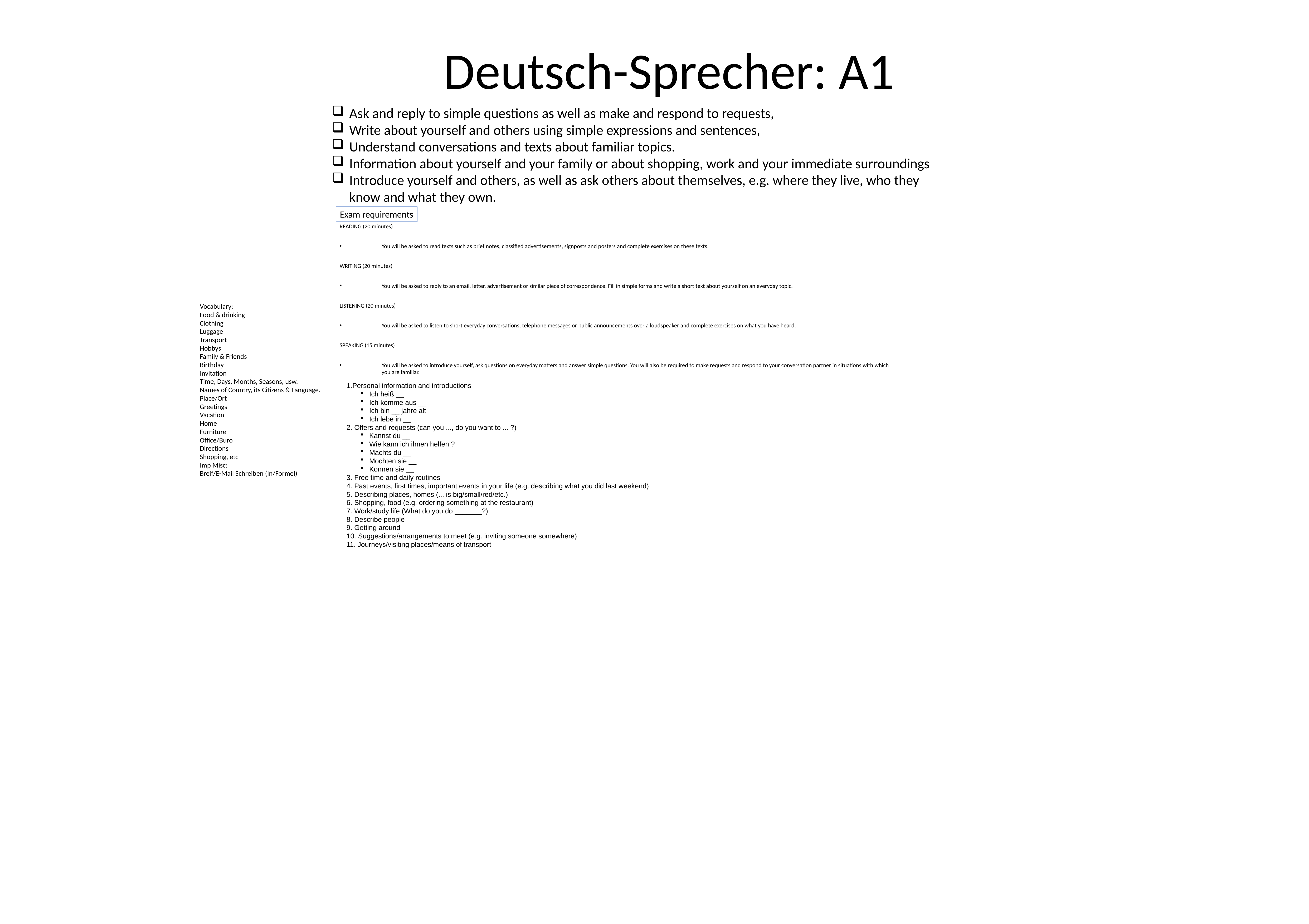

# Deutsch-Sprecher: A1
Ask and reply to simple questions as well as make and respond to requests,
Write about yourself and others using simple expressions and sentences,
Understand conversations and texts about familiar topics.
Information about yourself and your family or about shopping, work and your immediate surroundings
Introduce yourself and others, as well as ask others about themselves, e.g. where they live, who they know and what they own.
Exam requirements
READING (20 minutes)
You will be asked to read texts such as brief notes, classified advertisements, signposts and posters and complete exercises on these texts.
WRITING (20 minutes)
You will be asked to reply to an email, letter, advertisement or similar piece of correspondence. Fill in simple forms and write a short text about yourself on an everyday topic.
LISTENING (20 minutes)
You will be asked to listen to short everyday conversations, telephone messages or public announcements over a loudspeaker and complete exercises on what you have heard.
SPEAKING (15 minutes)
You will be asked to introduce yourself, ask questions on everyday matters and answer simple questions. You will also be required to make requests and respond to your conversation partner in situations with which you are familiar.
Vocabulary:
Food & drinking
Clothing
Luggage
Transport
Hobbys
Family & Friends
Birthday
Invitation
Time, Days, Months, Seasons, usw.
Names of Country, its Citizens & Language.
Place/Ort
Greetings
Vacation
Home
Furniture
Office/Buro
Directions
Shopping, etc
Imp Misc:
Breif/E-Mail Schreiben (In/Formel)
Personal information and introductions
Ich heiß __
Ich komme aus __
Ich bin __ jahre alt
Ich lebe in __
 Offers and requests (can you ..., do you want to ... ?)
Kannst du __
Wie kann ich ihnen helfen ?
Machts du __
Mochten sie __
Konnen sie __
 Free time and daily routines
 Past events, first times, important events in your life (e.g. describing what you did last weekend)
 Describing places, homes (... is big/small/red/etc.)
 Shopping, food (e.g. ordering something at the restaurant)
 Work/study life (What do you do _______?)
 Describe people
 Getting around
 Suggestions/arrangements to meet (e.g. inviting someone somewhere)
 Journeys/visiting places/means of transport